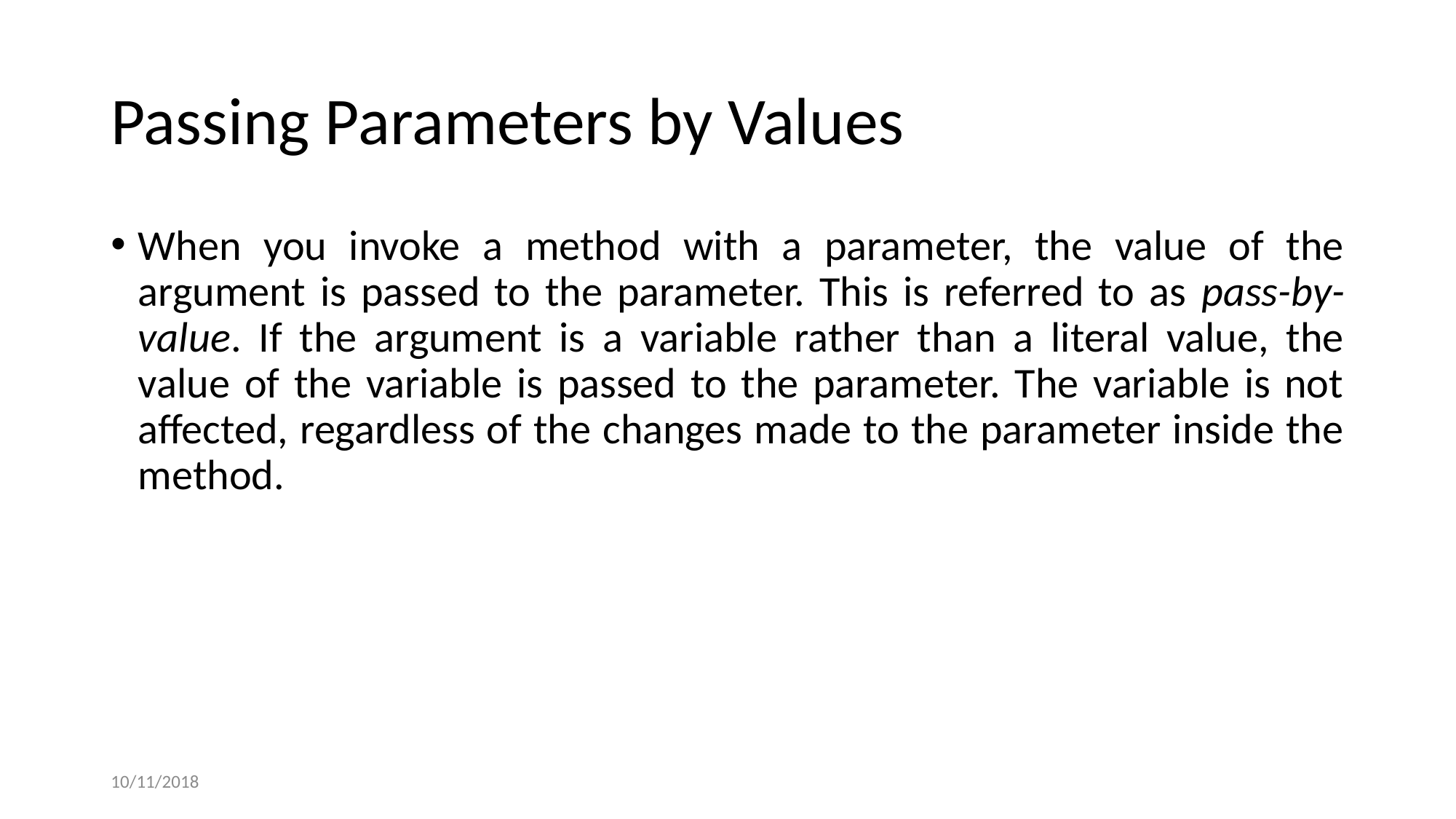

# Passing Parameters by Values
When you invoke a method with a parameter, the value of the argument is passed to the parameter. This is referred to as pass-by-value. If the argument is a variable rather than a literal value, the value of the variable is passed to the parameter. The variable is not affected, regardless of the changes made to the parameter inside the method.
10/11/2018